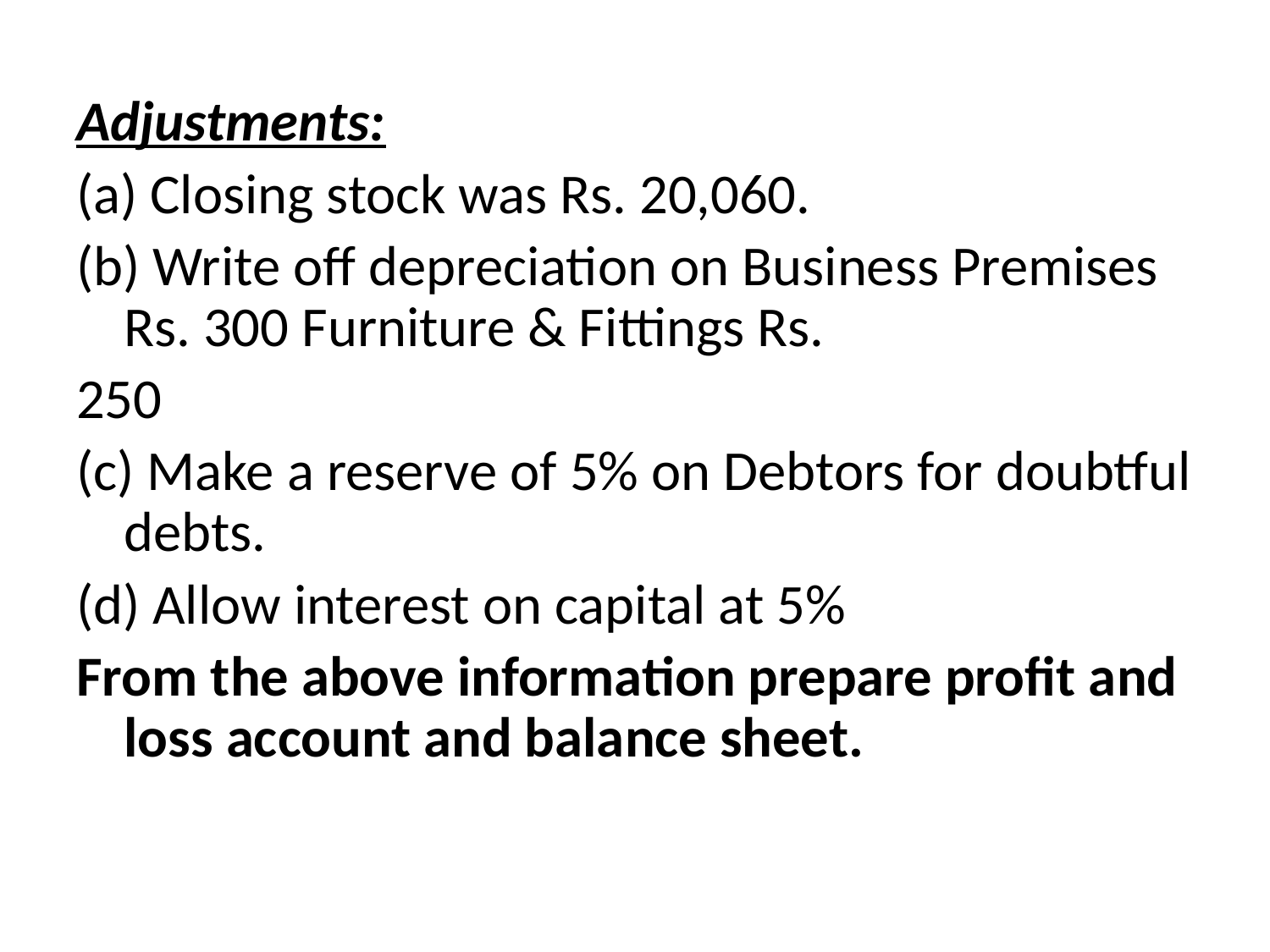

Adjustments:
(a) Closing stock was Rs. 20,060.
(b) Write off depreciation on Business Premises Rs. 300 Furniture & Fittings Rs.
250
(c) Make a reserve of 5% on Debtors for doubtful debts.
(d) Allow interest on capital at 5%
From the above information prepare profit and loss account and balance sheet.